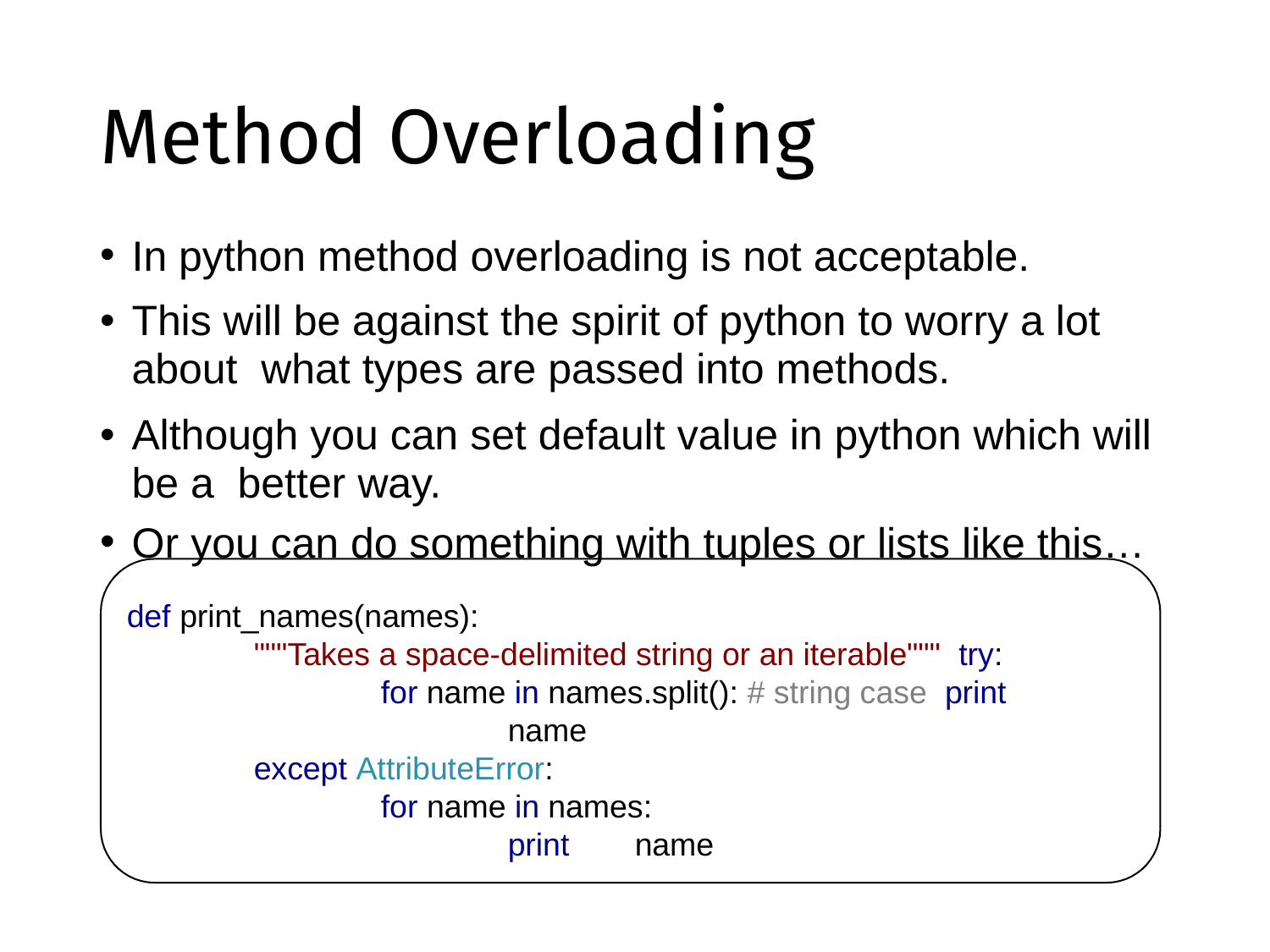

# Method Overloading
In python method overloading is not acceptable.
This will be against the spirit of python to worry a lot about  what types are passed into methods.
Although you can set default value in python which will be a  better way.
Or you can do something with tuples or lists like this…
def print_names(names):
"""Takes a space-delimited string or an iterable"""  try:
for name in names.split(): # string case  print name
except AttributeError:
for name in names:
print	name